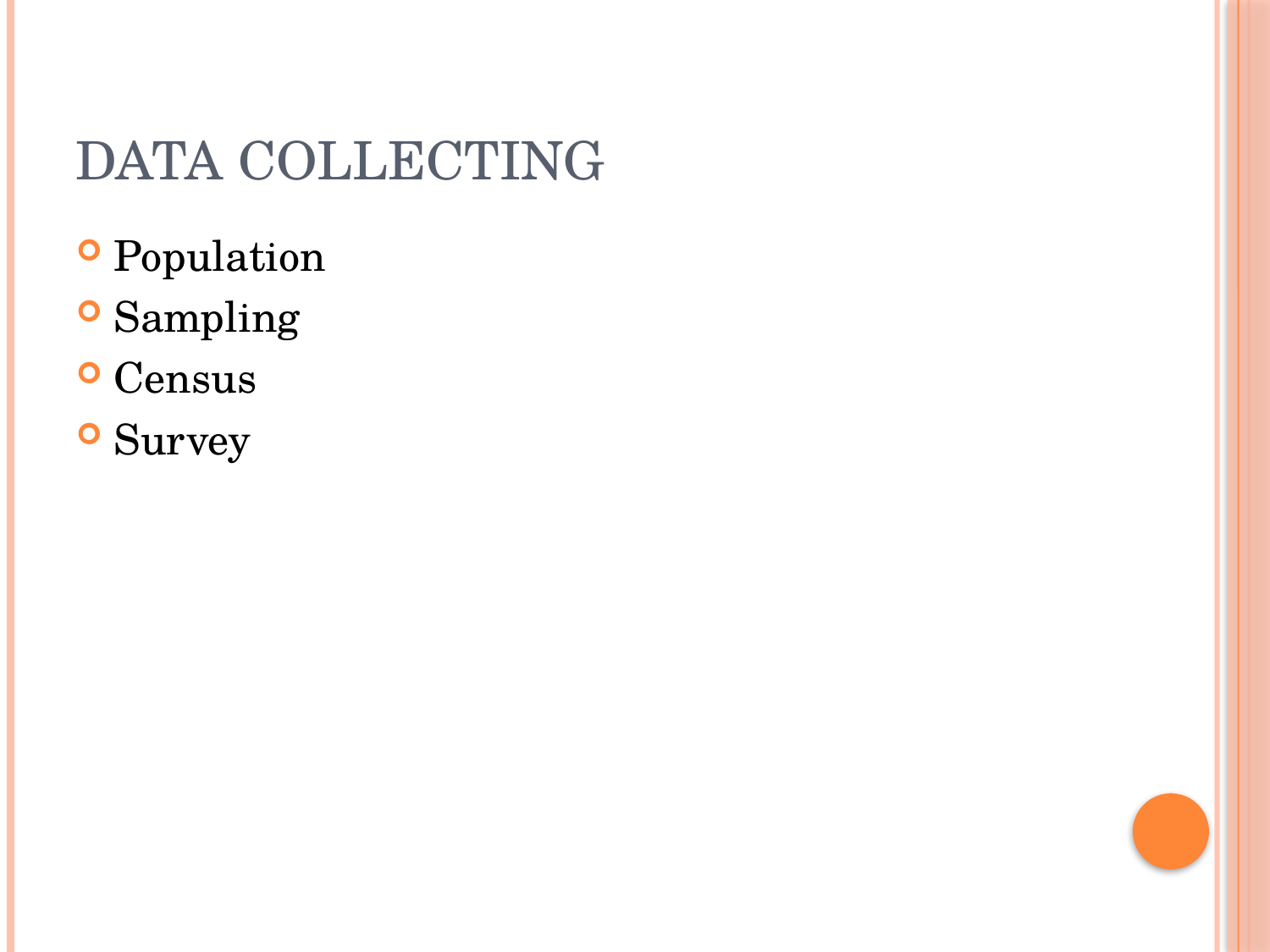

# Data Collecting
Population
Sampling
Census
Survey